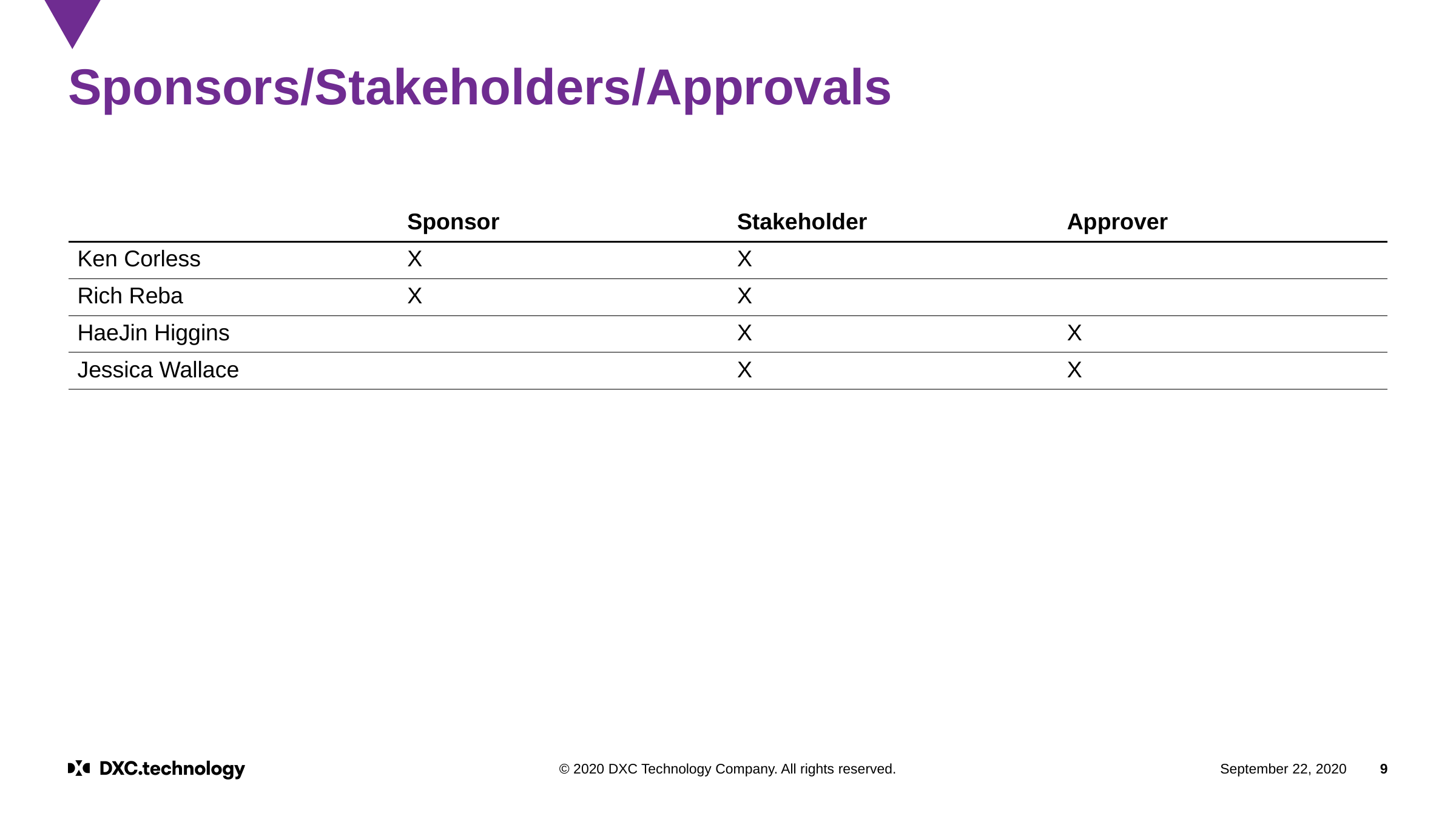

# Sponsors/Stakeholders/Approvals
|  | Sponsor | Stakeholder | Approver |
| --- | --- | --- | --- |
| Ken Corless | X | X |  |
| Rich Reba | X | X |  |
| HaeJin Higgins |  | X | X |
| Jessica Wallace |  | X | X |